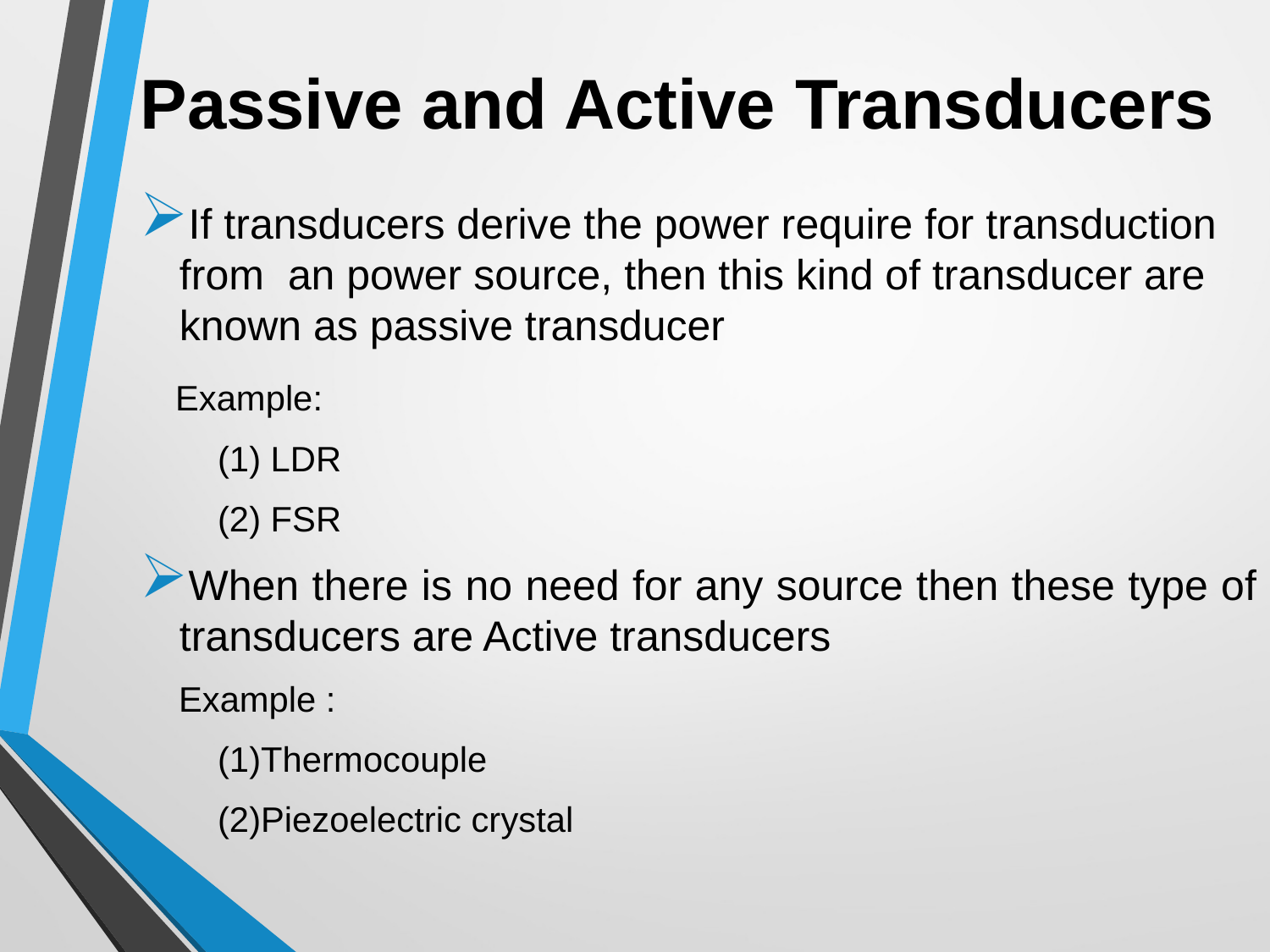

# Passive and Active Transducers
If transducers derive the power require for transduction from  an power source, then this kind of transducer are known as passive transducer
   Example:
        (1) LDR
        (2) FSR
When there is no need for any source then these type of transducers are Active transducers
    Example :
        (1)Thermocouple
        (2)Piezoelectric crystal